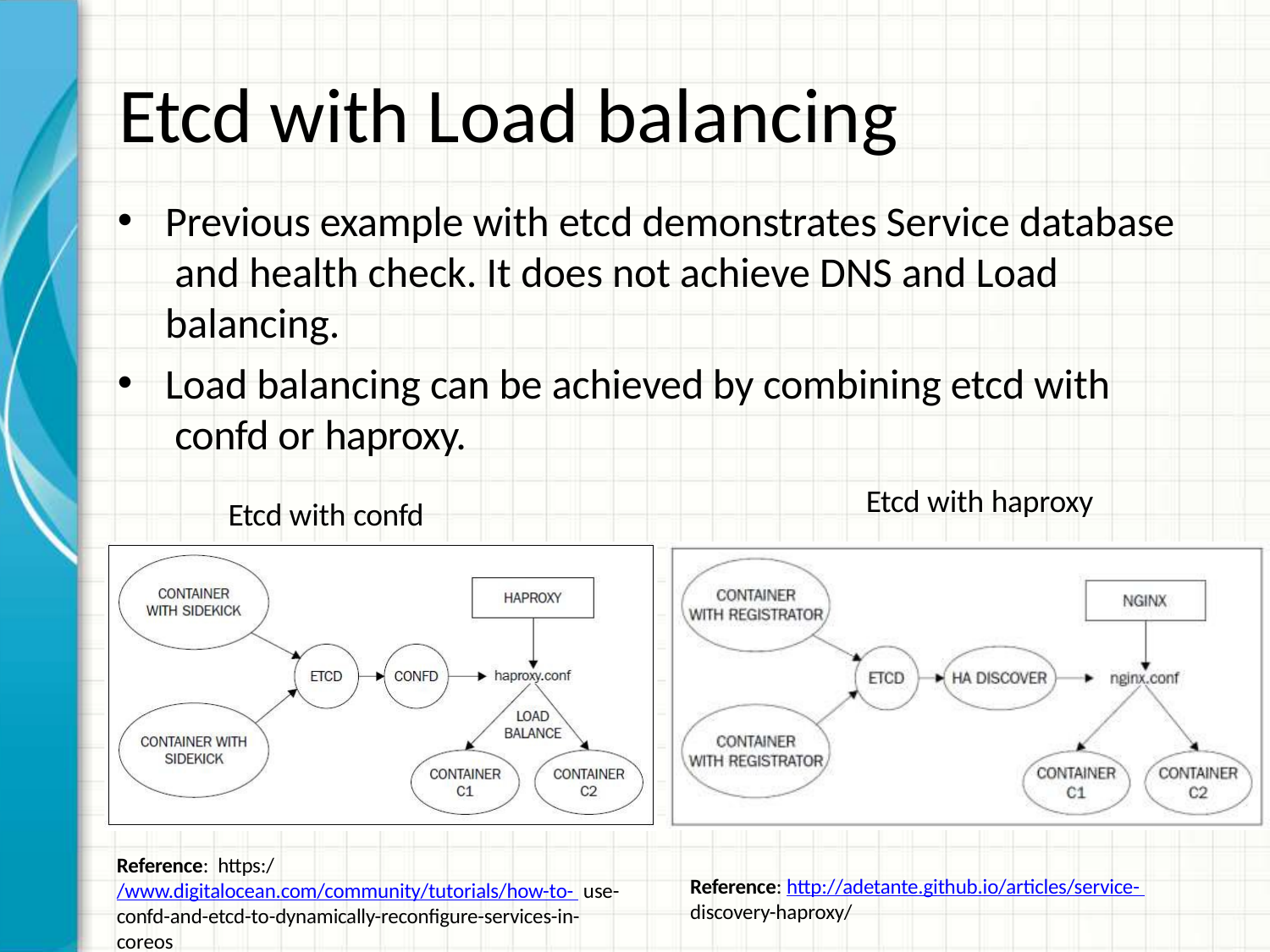

# Etcd with Load balancing
Previous example with etcd demonstrates Service database  and health check. It does not achieve DNS and Load  balancing.
Load balancing can be achieved by combining etcd with  confd or haproxy.
Etcd with haproxy
Etcd with confd

Reference:  https://www.digitalocean.com/community/tutorials/how-to-  use-confd-and-etcd-to-dynamically-reconfigure-services-in-  coreos
Reference: http://adetante.github.io/articles/service-  discovery-haproxy/